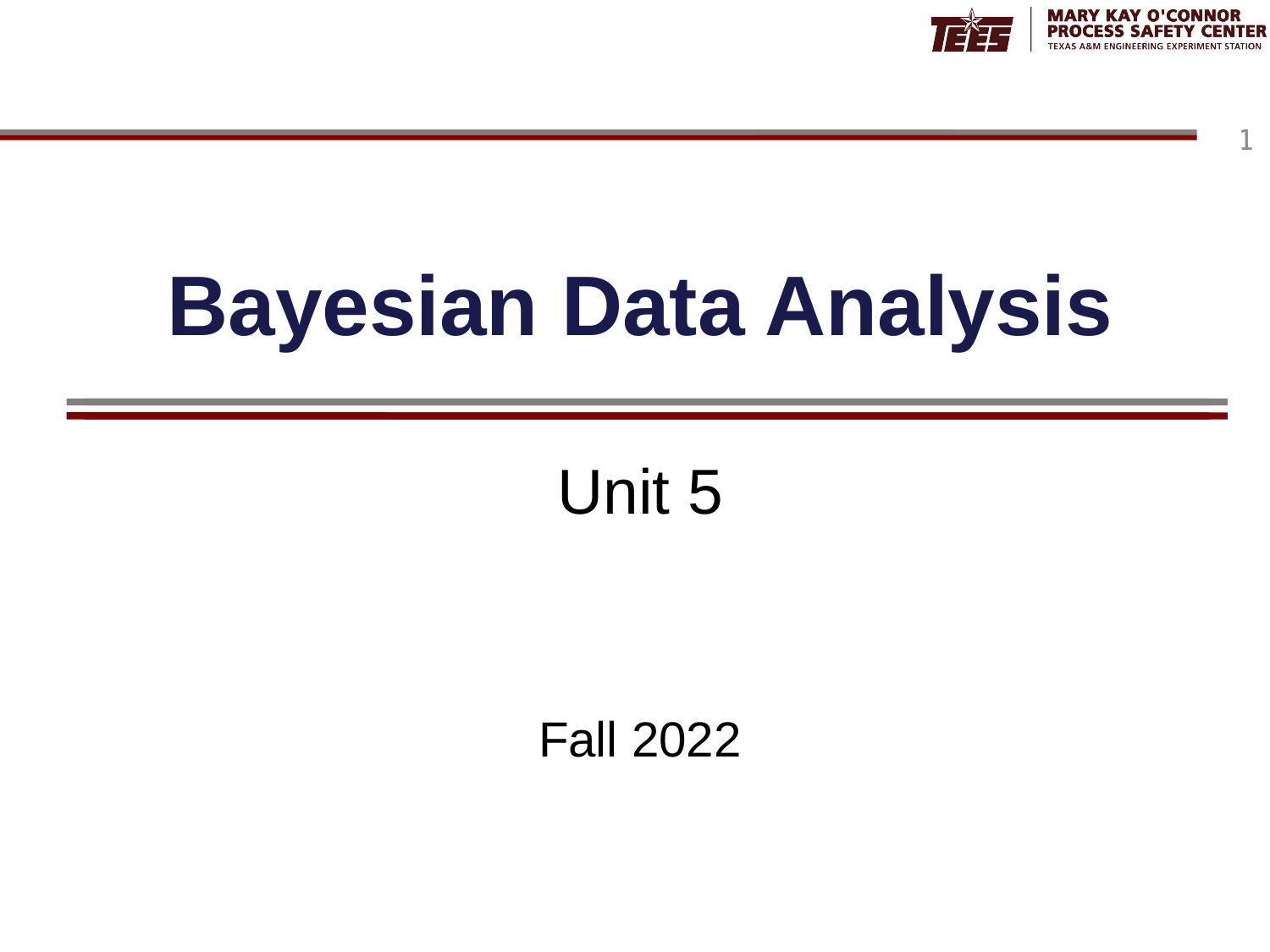

# Bayesian Data Analysis
Unit 5

Fall 2022